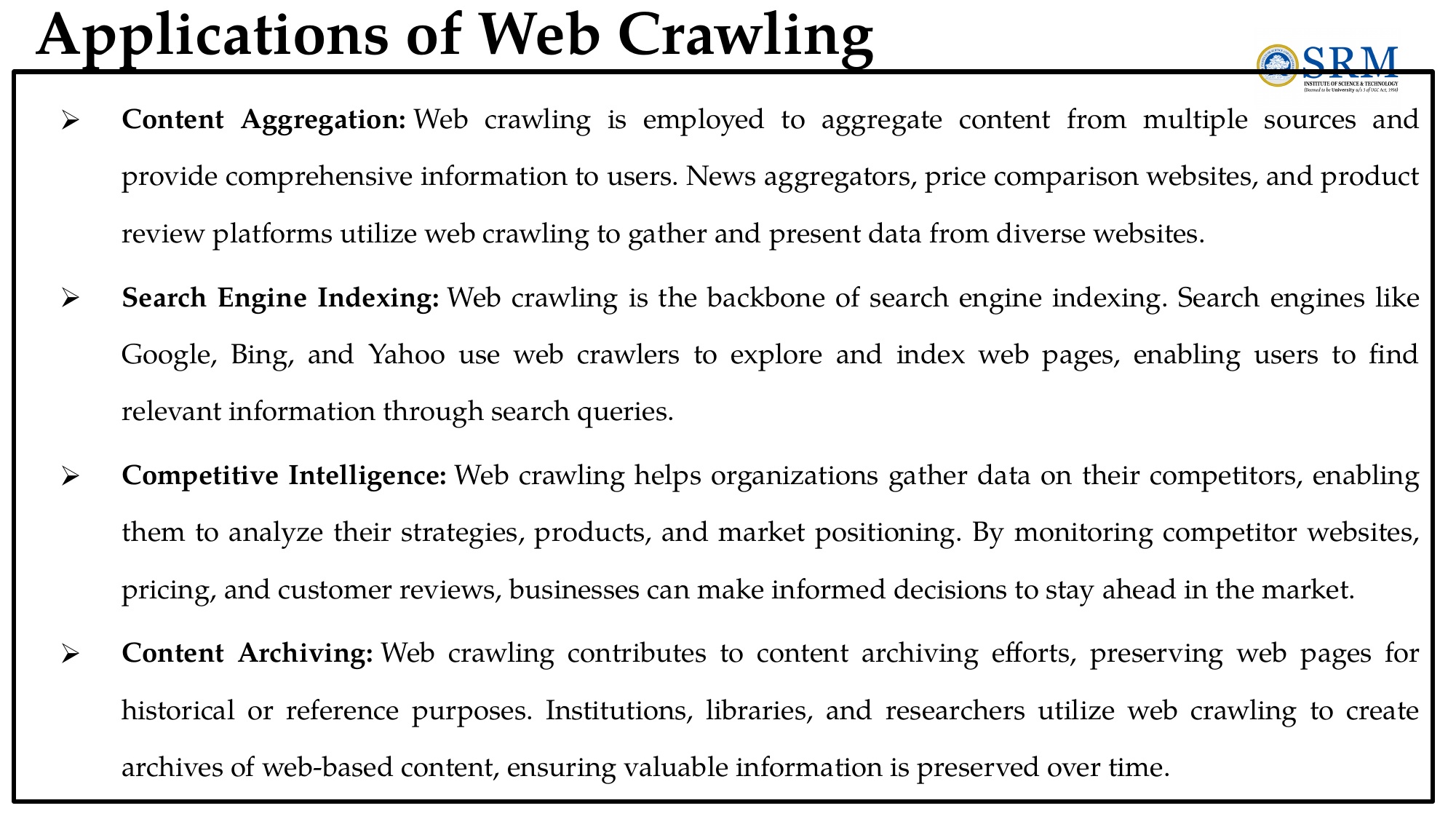

# Applications of Web Crawling
Content Aggregation: Web crawling is employed to aggregate content from multiple sources and provide comprehensive information to users. News aggregators, price comparison websites, and product review platforms utilize web crawling to gather and present data from diverse websites.
Search Engine Indexing: Web crawling is the backbone of search engine indexing. Search engines like Google, Bing, and Yahoo use web crawlers to explore and index web pages, enabling users to find relevant information through search queries.
Competitive Intelligence: Web crawling helps organizations gather data on their competitors, enabling them to analyze their strategies, products, and market positioning. By monitoring competitor websites, pricing, and customer reviews, businesses can make informed decisions to stay ahead in the market.
Content Archiving: Web crawling contributes to content archiving efforts, preserving web pages for historical or reference purposes. Institutions, libraries, and researchers utilize web crawling to create archives of web-based content, ensuring valuable information is preserved over time.